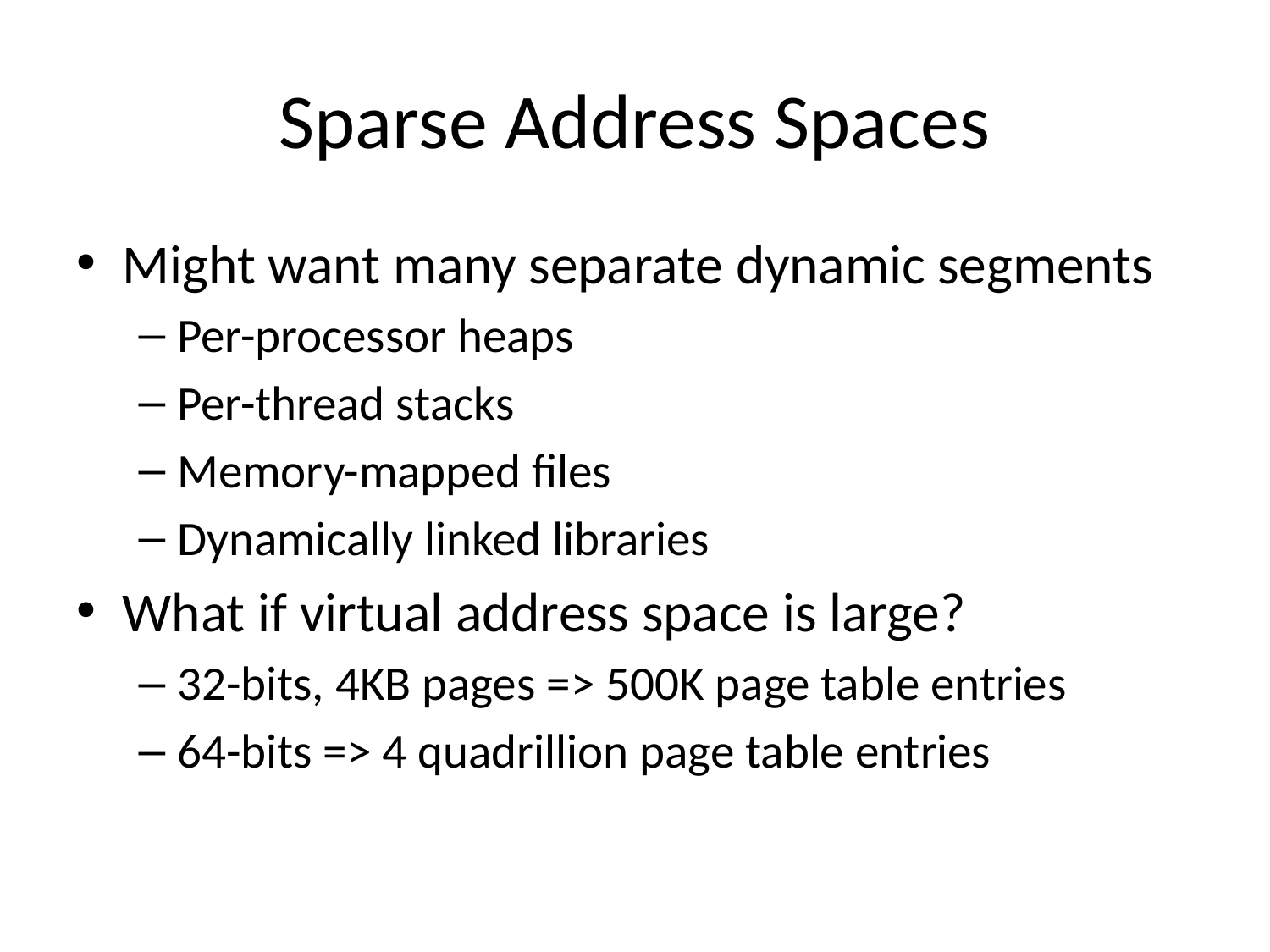

# Sparse Address Spaces
Might want many separate dynamic segments
Per-processor heaps
Per-thread stacks
Memory-mapped files
Dynamically linked libraries
What if virtual address space is large?
32-bits, 4KB pages => 500K page table entries
64-bits => 4 quadrillion page table entries